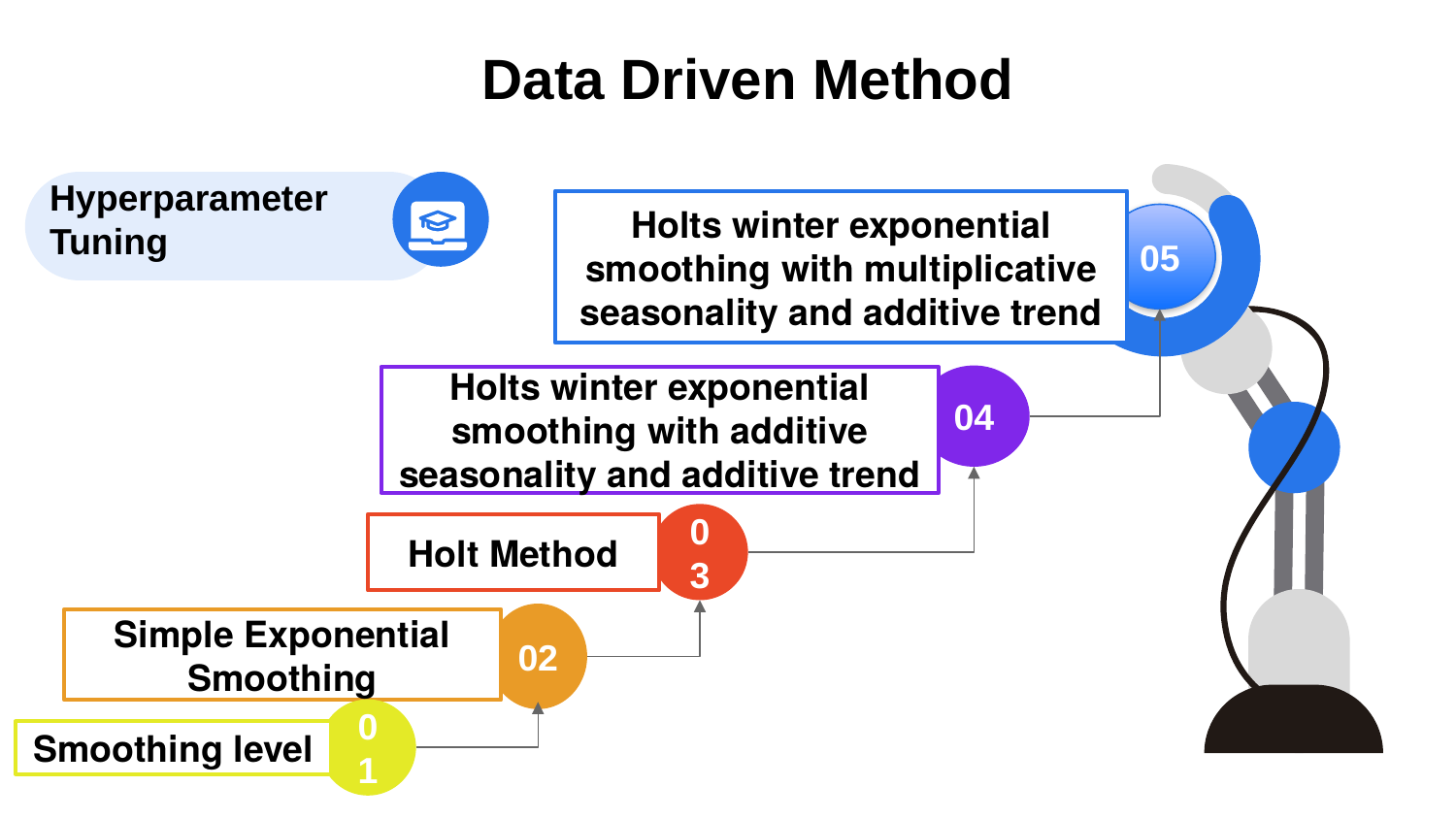

# Data Driven Method

Holts winter exponential smoothing with multiplicative seasonality and additive trend
05
Hyperparameter Tuning

04
Holts winter exponential smoothing with additive seasonality and additive trend
03
Holt Method
02
Simple Exponential Smoothing
01
Smoothing level